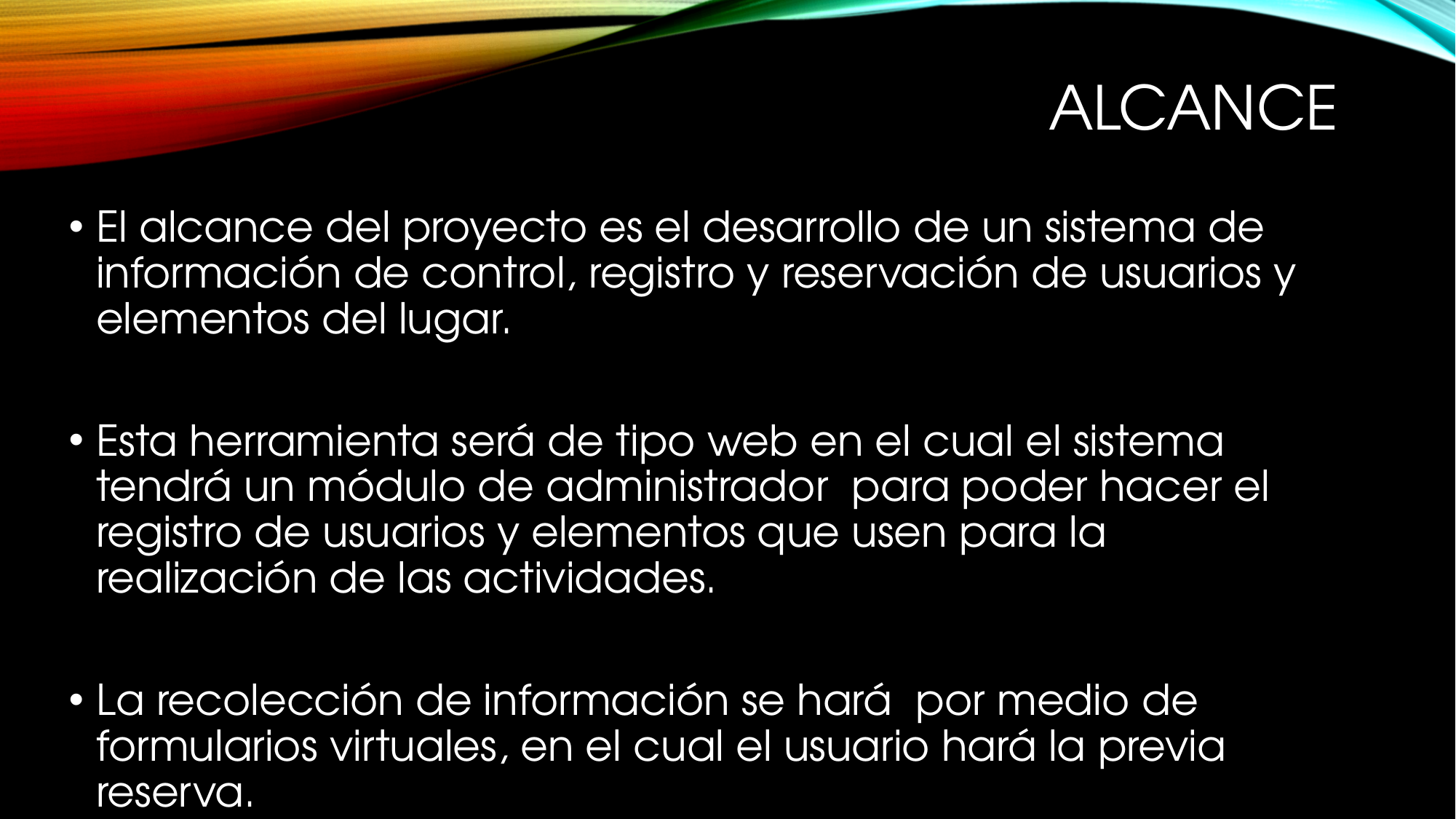

# Alcance
El alcance del proyecto es el desarrollo de un sistema de información de control, registro y reservación de usuarios y elementos del lugar.

Esta herramienta será de tipo web en el cual el sistema tendrá un módulo de administrador  para poder hacer el registro de usuarios y elementos que usen para la realización de las actividades.

La recolección de información se hará  por medio de formularios virtuales, en el cual el usuario hará la previa reserva.